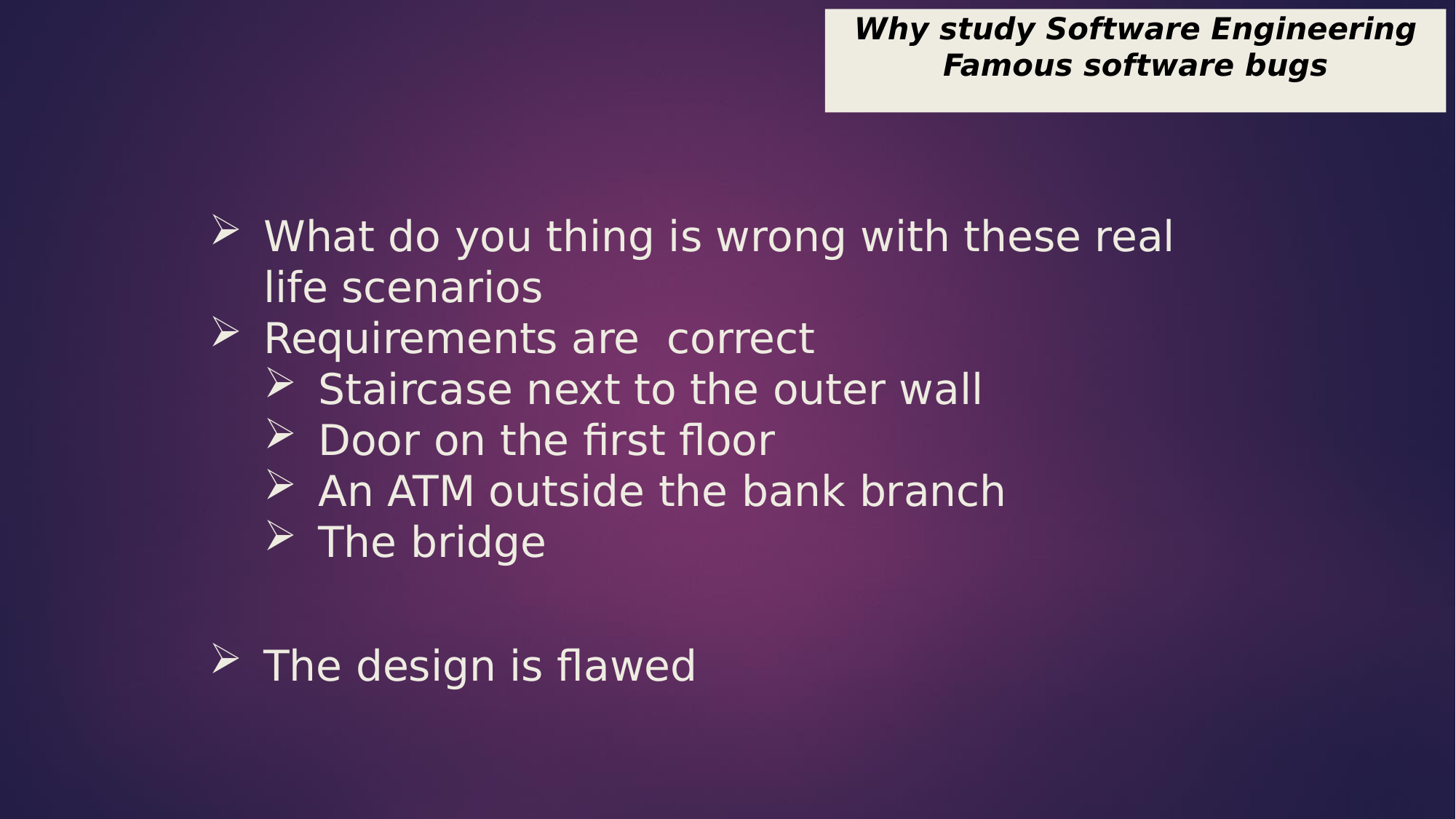

Why study Software Engineering Famous software bugs
What do you thing is wrong with these real life scenarios
Requirements are  correct
Staircase next to the outer wall
Door on the first floor
An ATM outside the bank branch
The bridge

The design is flawed